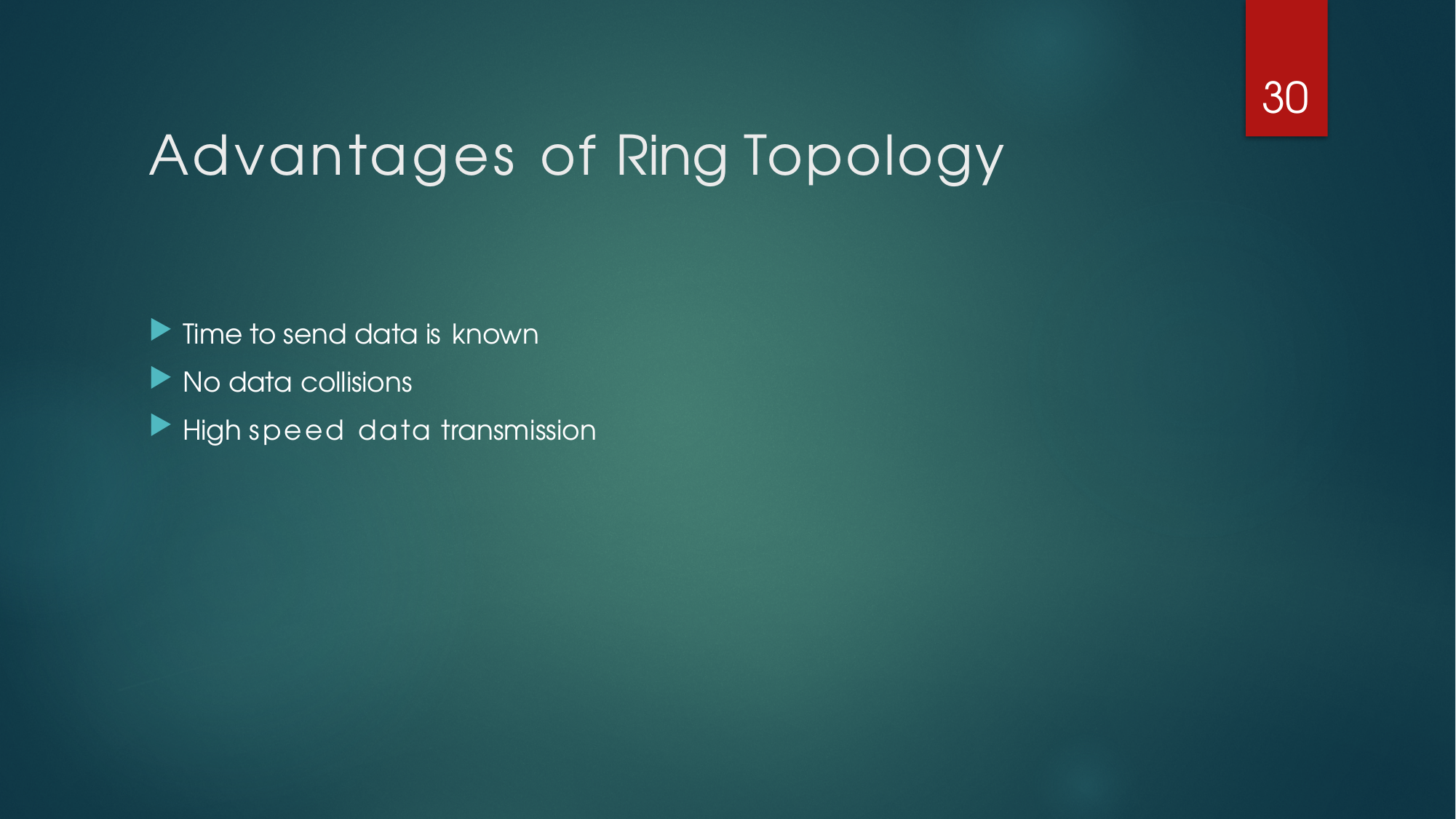

30
# Advantages of Ring Topology
Time to send data is known
No data collisions
High speed data transmission